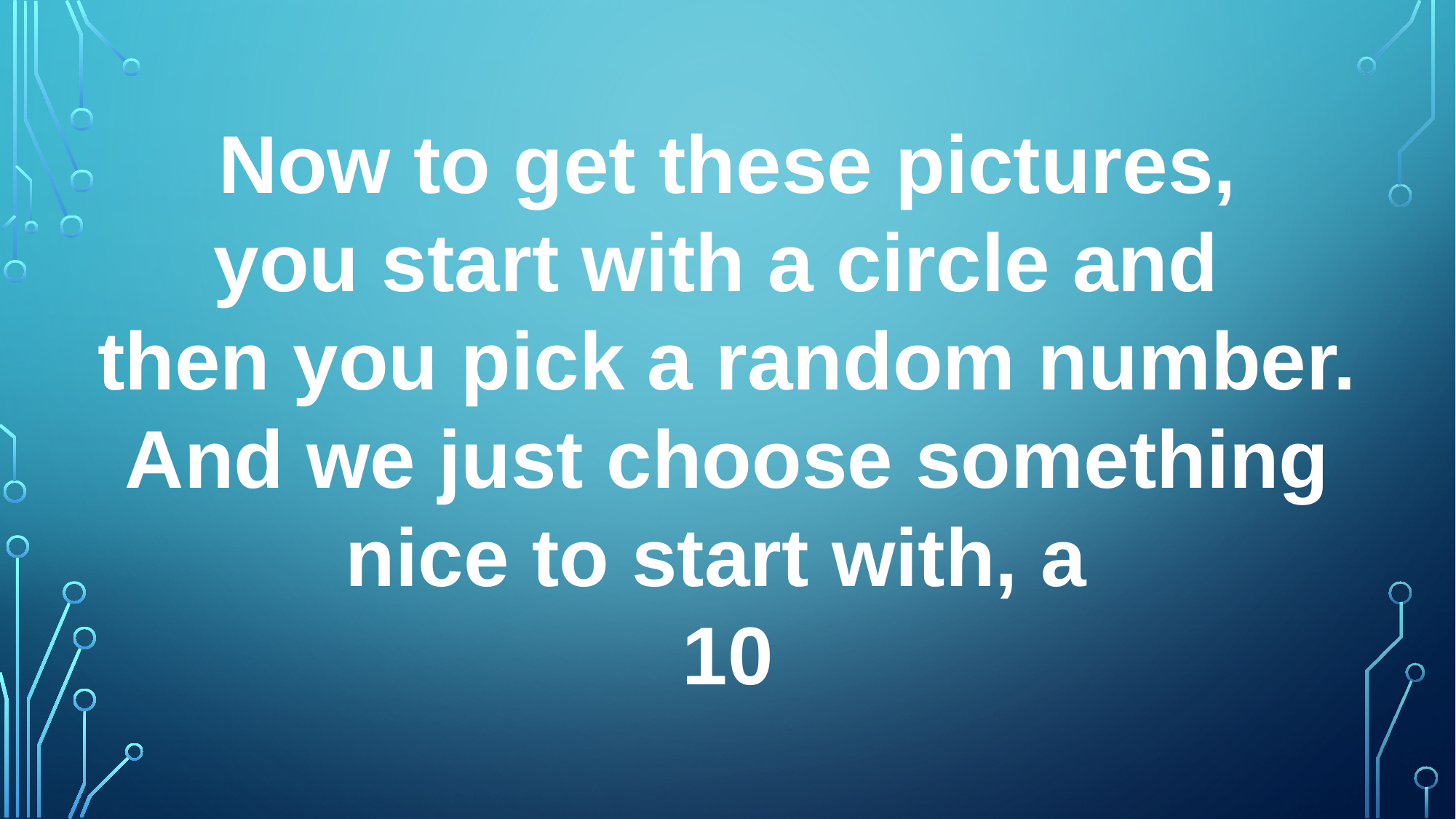

Now to get these pictures,
you start with a circle and
then you pick a random number.
 And we just choose something
nice to start with, a
10